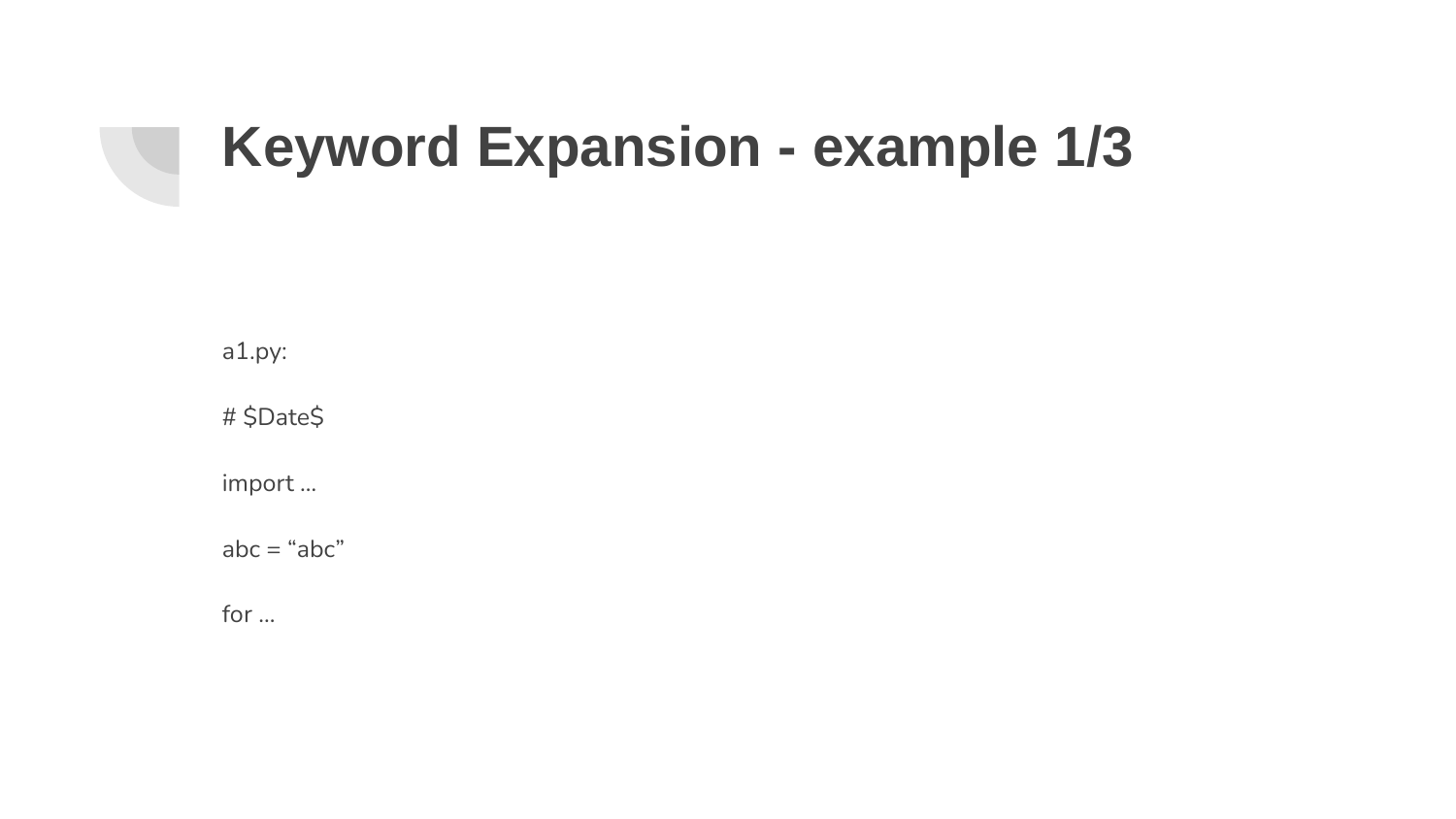

# Keyword Expansion - example 1/3
a1.py:
# $Date$
import …
abc = “abc”
for ...